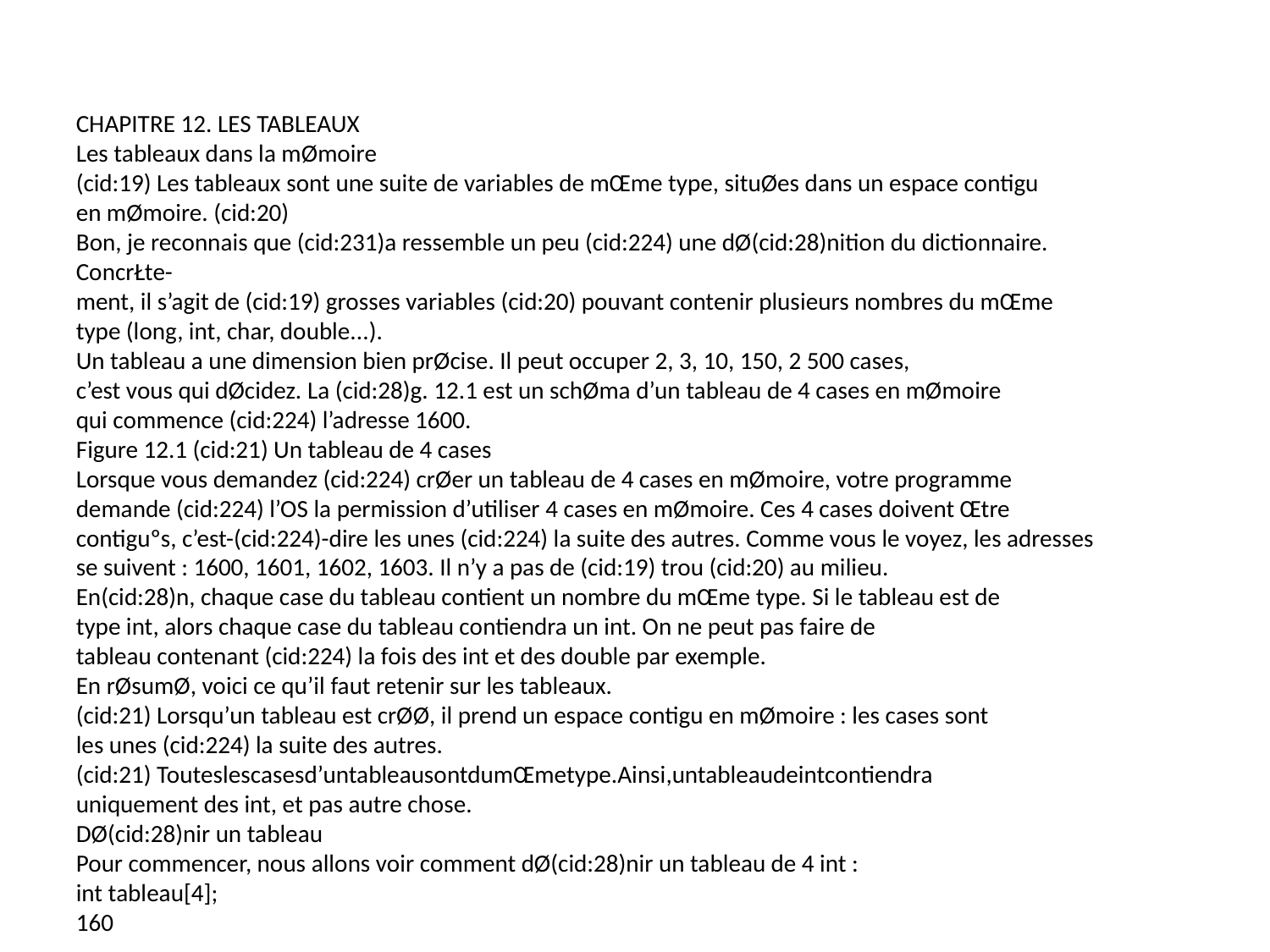

CHAPITRE 12. LES TABLEAUX
Les tableaux dans la mØmoire
(cid:19) Les tableaux sont une suite de variables de mŒme type, situØes dans un espace contigu
en mØmoire. (cid:20)
Bon, je reconnais que (cid:231)a ressemble un peu (cid:224) une dØ(cid:28)nition du dictionnaire. ConcrŁte-
ment, il s’agit de (cid:19) grosses variables (cid:20) pouvant contenir plusieurs nombres du mŒme
type (long, int, char, double...).
Un tableau a une dimension bien prØcise. Il peut occuper 2, 3, 10, 150, 2 500 cases,
c’est vous qui dØcidez. La (cid:28)g. 12.1 est un schØma d’un tableau de 4 cases en mØmoire
qui commence (cid:224) l’adresse 1600.
Figure 12.1 (cid:21) Un tableau de 4 cases
Lorsque vous demandez (cid:224) crØer un tableau de 4 cases en mØmoire, votre programme
demande (cid:224) l’OS la permission d’utiliser 4 cases en mØmoire. Ces 4 cases doivent Œtre
contiguºs, c’est-(cid:224)-dire les unes (cid:224) la suite des autres. Comme vous le voyez, les adresses
se suivent : 1600, 1601, 1602, 1603. Il n’y a pas de (cid:19) trou (cid:20) au milieu.
En(cid:28)n, chaque case du tableau contient un nombre du mŒme type. Si le tableau est de
type int, alors chaque case du tableau contiendra un int. On ne peut pas faire de
tableau contenant (cid:224) la fois des int et des double par exemple.
En rØsumØ, voici ce qu’il faut retenir sur les tableaux.
(cid:21) Lorsqu’un tableau est crØØ, il prend un espace contigu en mØmoire : les cases sont
les unes (cid:224) la suite des autres.
(cid:21) Touteslescasesd’untableausontdumŒmetype.Ainsi,untableaudeintcontiendra
uniquement des int, et pas autre chose.
DØ(cid:28)nir un tableau
Pour commencer, nous allons voir comment dØ(cid:28)nir un tableau de 4 int :
int tableau[4];
160